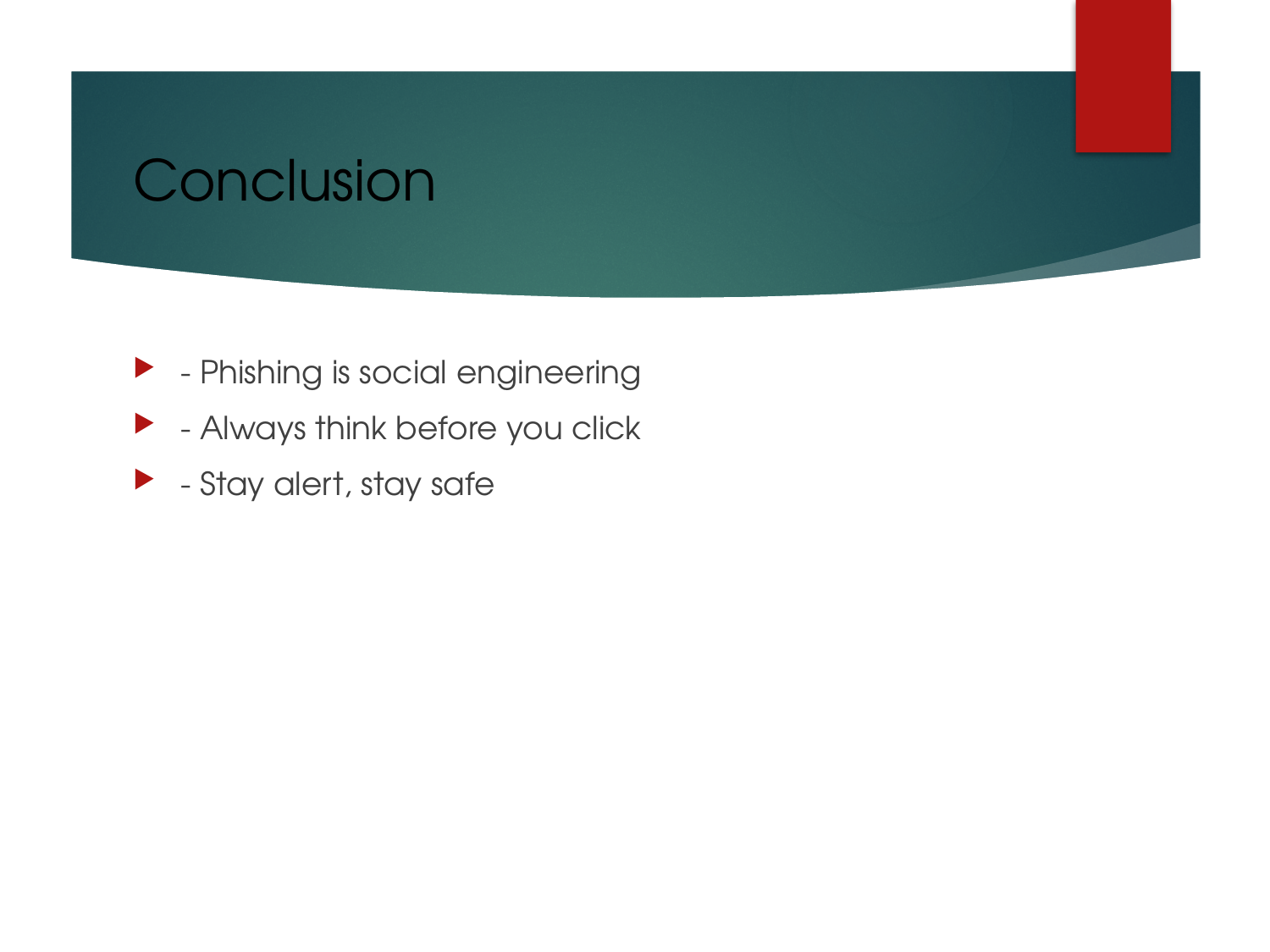

# Conclusion
- Phishing is social engineering
- Always think before you click
- Stay alert, stay safe